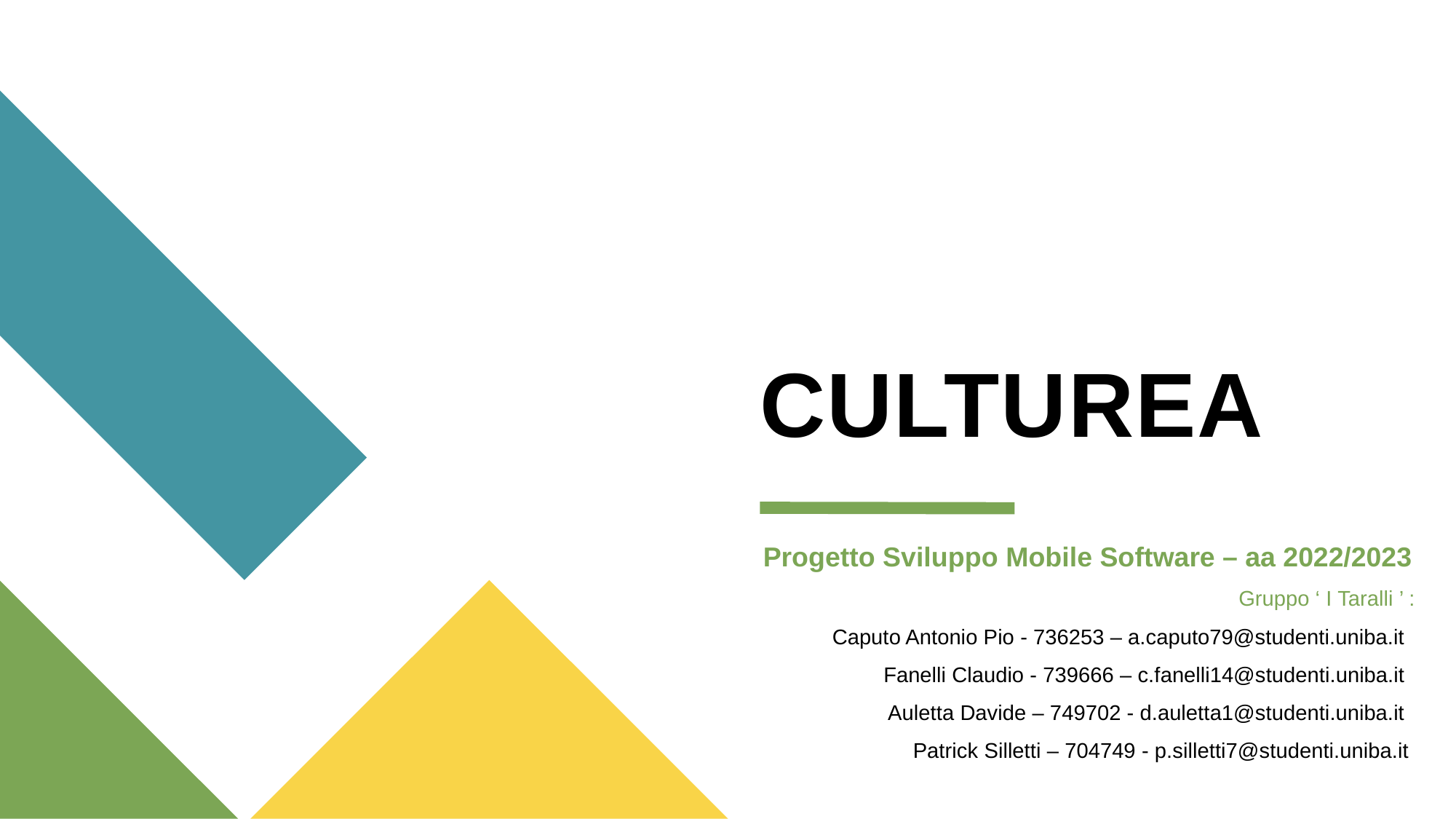

# CULTUREA
Progetto Sviluppo Mobile Software – aa 2022/2023
Gruppo ‘ I Taralli ’ :
Caputo Antonio Pio - 736253 – a.caputo79@studenti.uniba.it
Fanelli Claudio - 739666 – c.fanelli14@studenti.uniba.it
Auletta Davide – 749702 - d.auletta1@studenti.uniba.it
Patrick Silletti – 704749 - p.silletti7@studenti.uniba.it